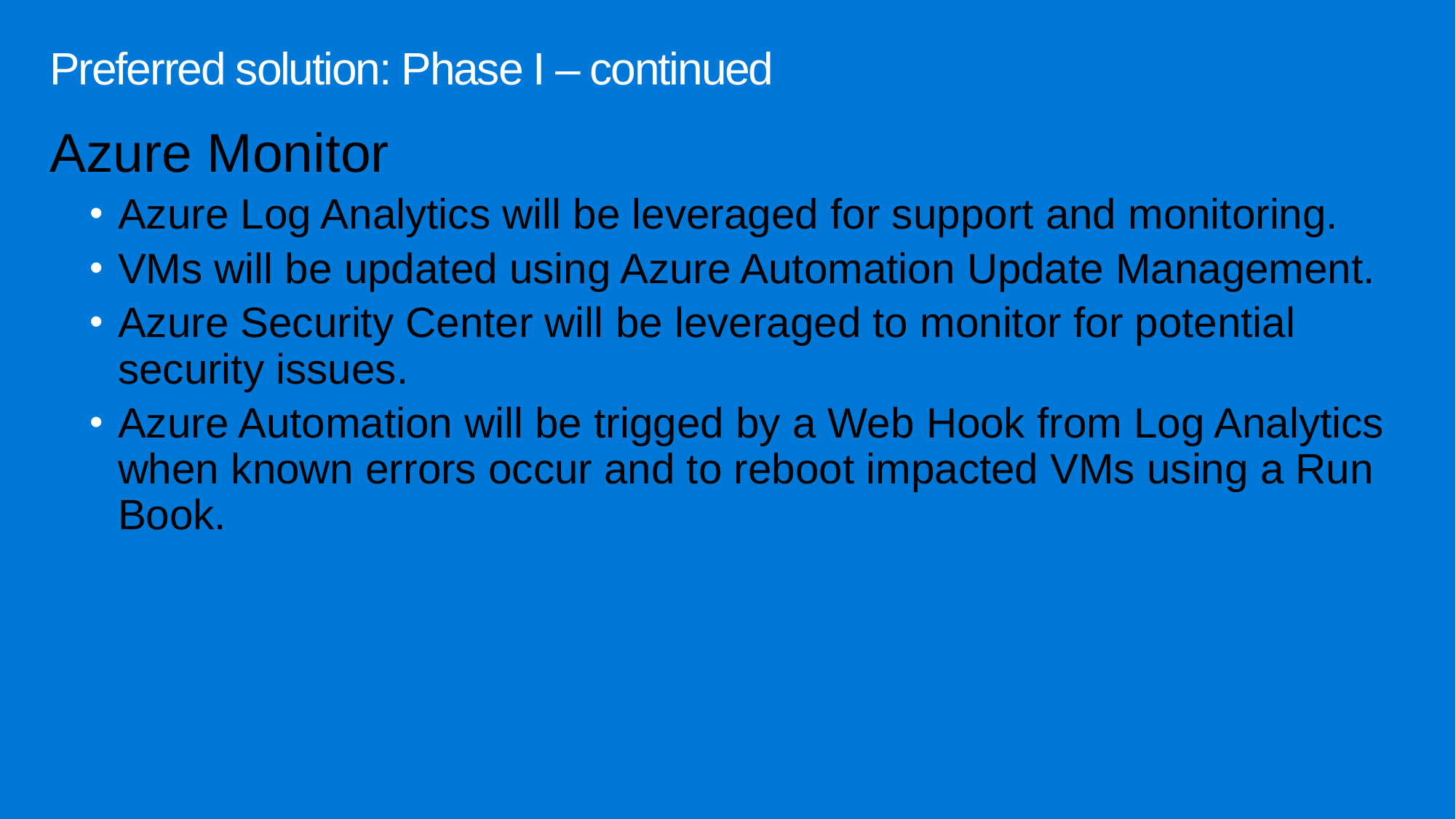

# Preferred solution: Phase I – continued
Azure Monitor
Azure Log Analytics will be leveraged for support and monitoring.
VMs will be updated using Azure Automation Update Management.
Azure Security Center will be leveraged to monitor for potential security issues.
Azure Automation will be trigged by a Web Hook from Log Analytics when known errors occur and to reboot impacted VMs using a Run Book.